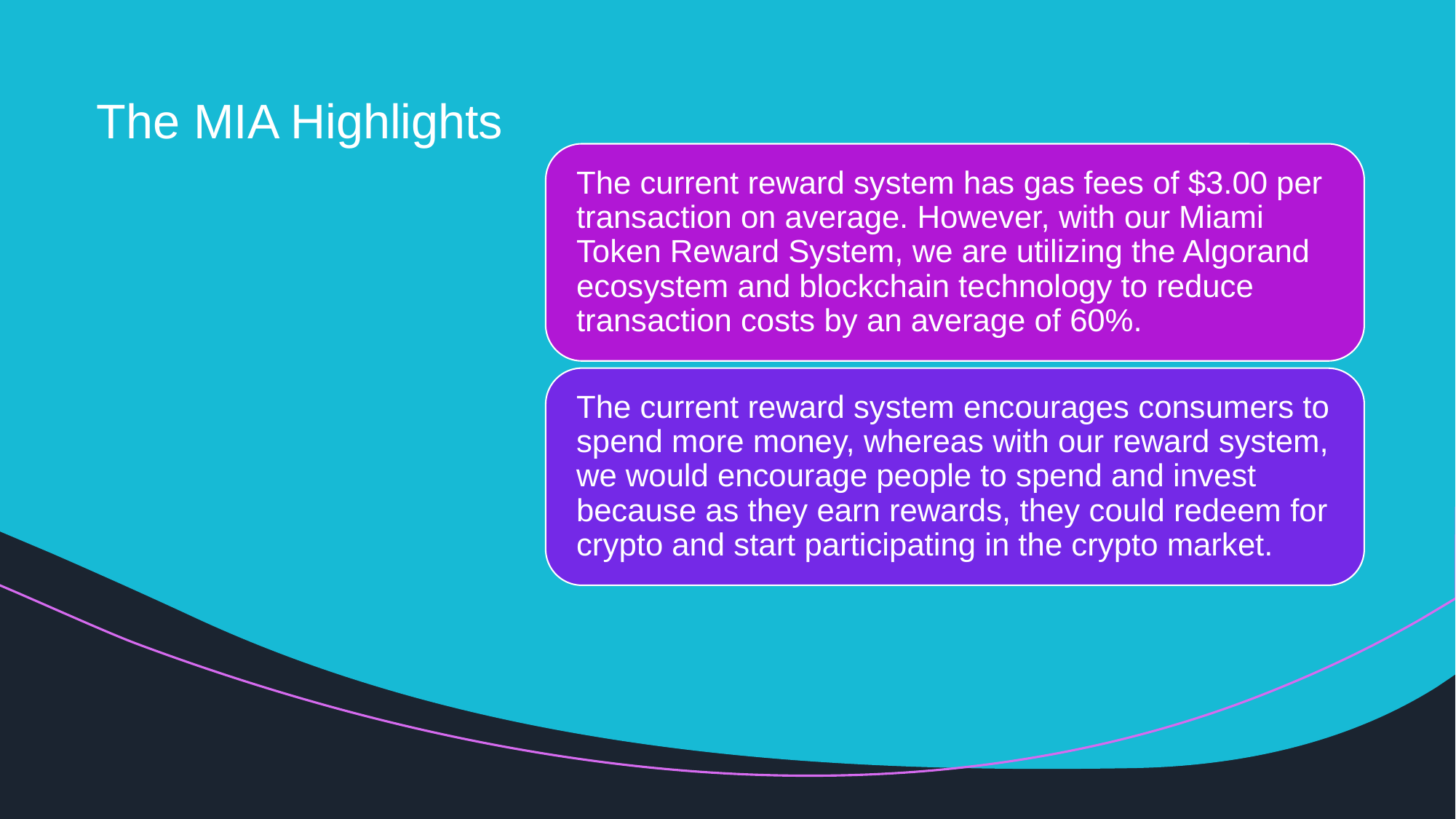

# The MIA Highlights
The current reward system has gas fees of $3.00 per transaction on average. However, with our Miami Token Reward System, we are utilizing the Algorand ecosystem and blockchain technology to reduce transaction costs by an average of 60%.
The current reward system encourages consumers to spend more money, whereas with our reward system, we would encourage people to spend and invest because as they earn rewards, they could redeem for crypto and start participating in the crypto market.